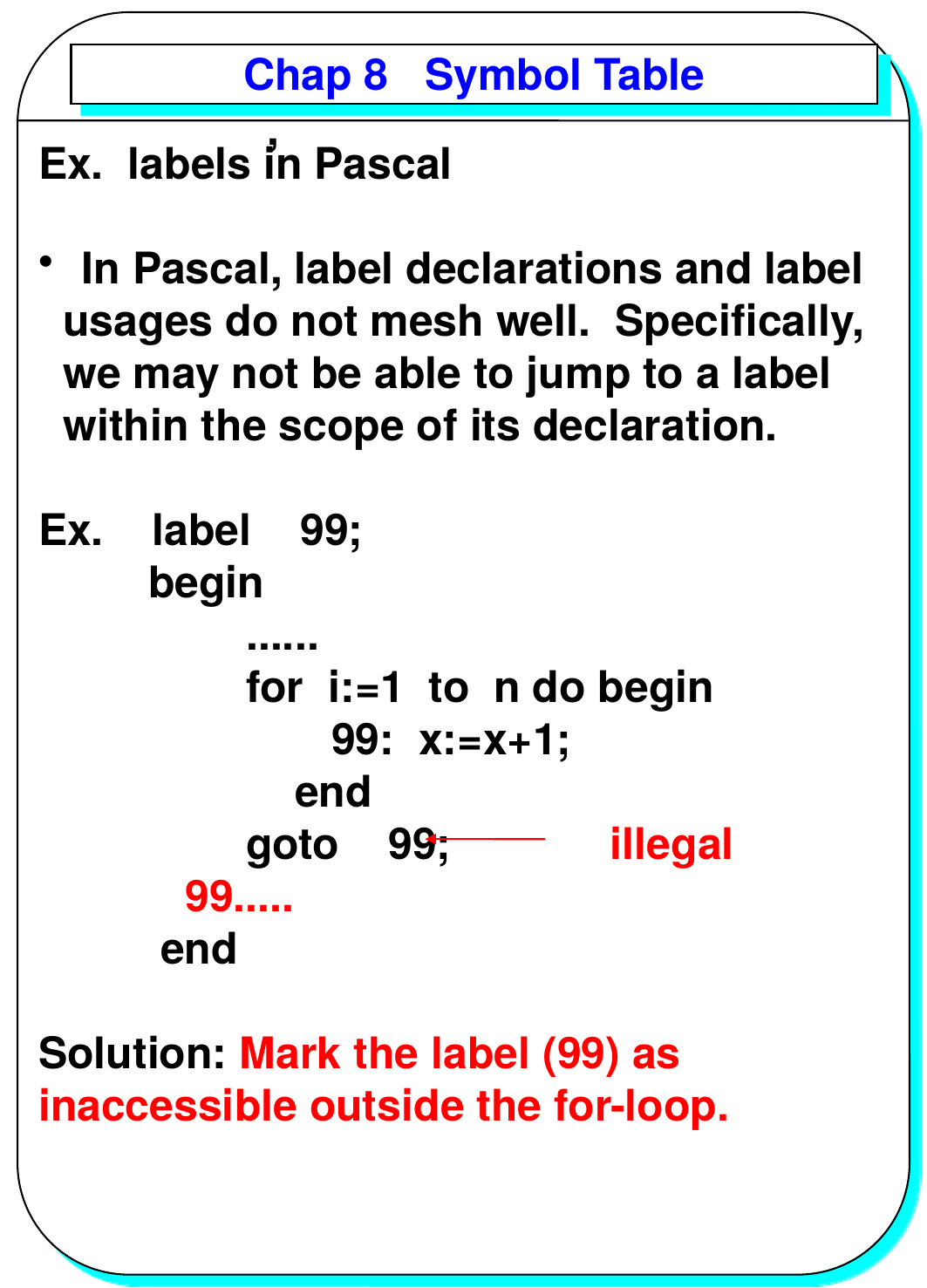

# Chap 8   Symbol Table
,
Ex.  labels in Pascal

 In Pascal, label declarations and label
  usages do not mesh well.  Specifically,
  we may not be able to jump to a label
  within the scope of its declaration.

Ex.    label    99;
         begin
                 ......
                 for  i:=1  to  n do begin
                        99:  x:=x+1;
                     end
                 goto    99;             illegal
            99.....
          end

Solution: Mark the label (99) as
inaccessible outside the for-loop.